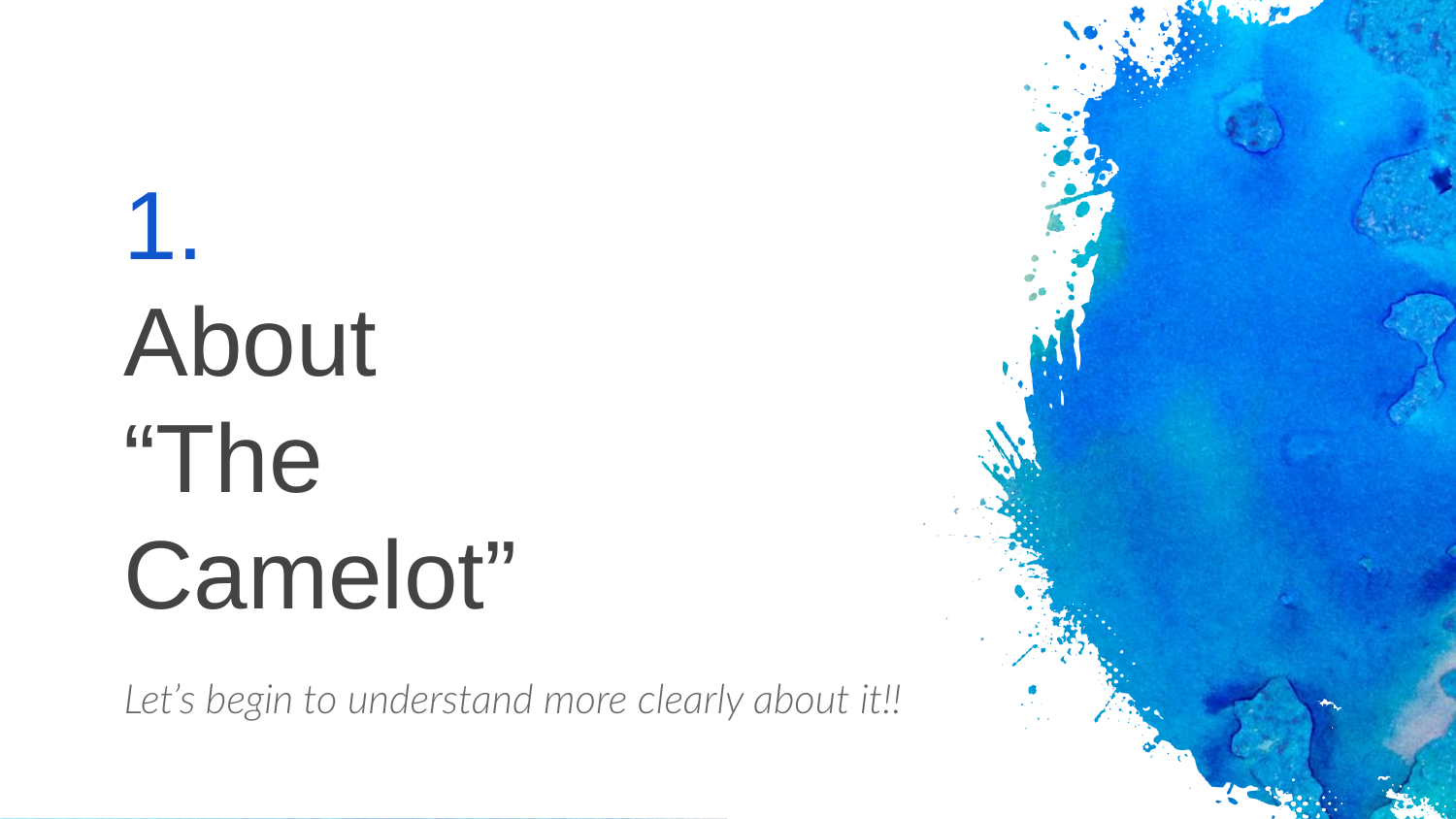

# 1.
About
“The Camelot”
Let’s begin to understand more clearly about it!!